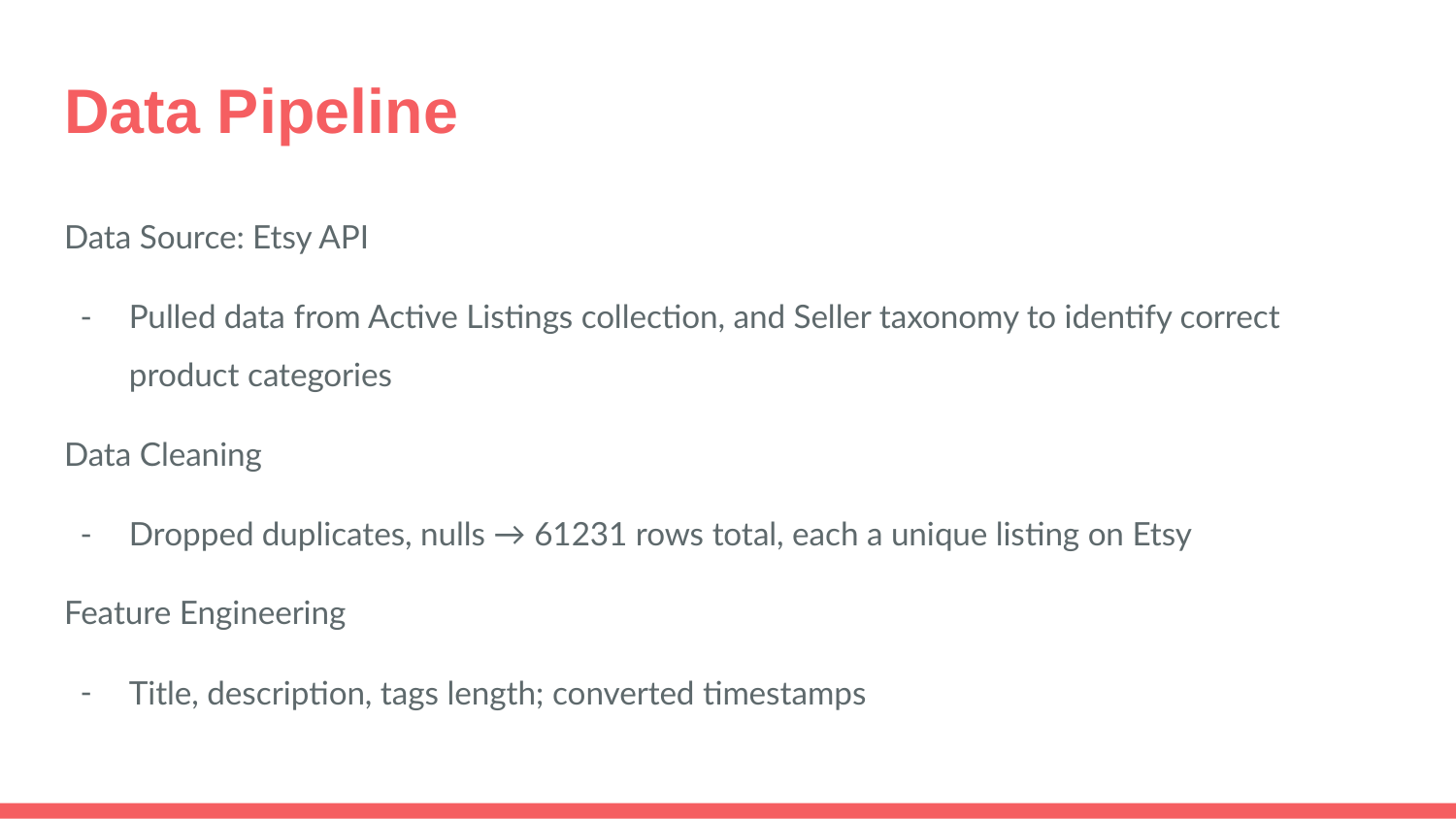

# Data Pipeline
Data Source: Etsy API
Pulled data from Active Listings collection, and Seller taxonomy to identify correct product categories
Data Cleaning
Dropped duplicates, nulls → 61231 rows total, each a unique listing on Etsy
Feature Engineering
Title, description, tags length; converted timestamps